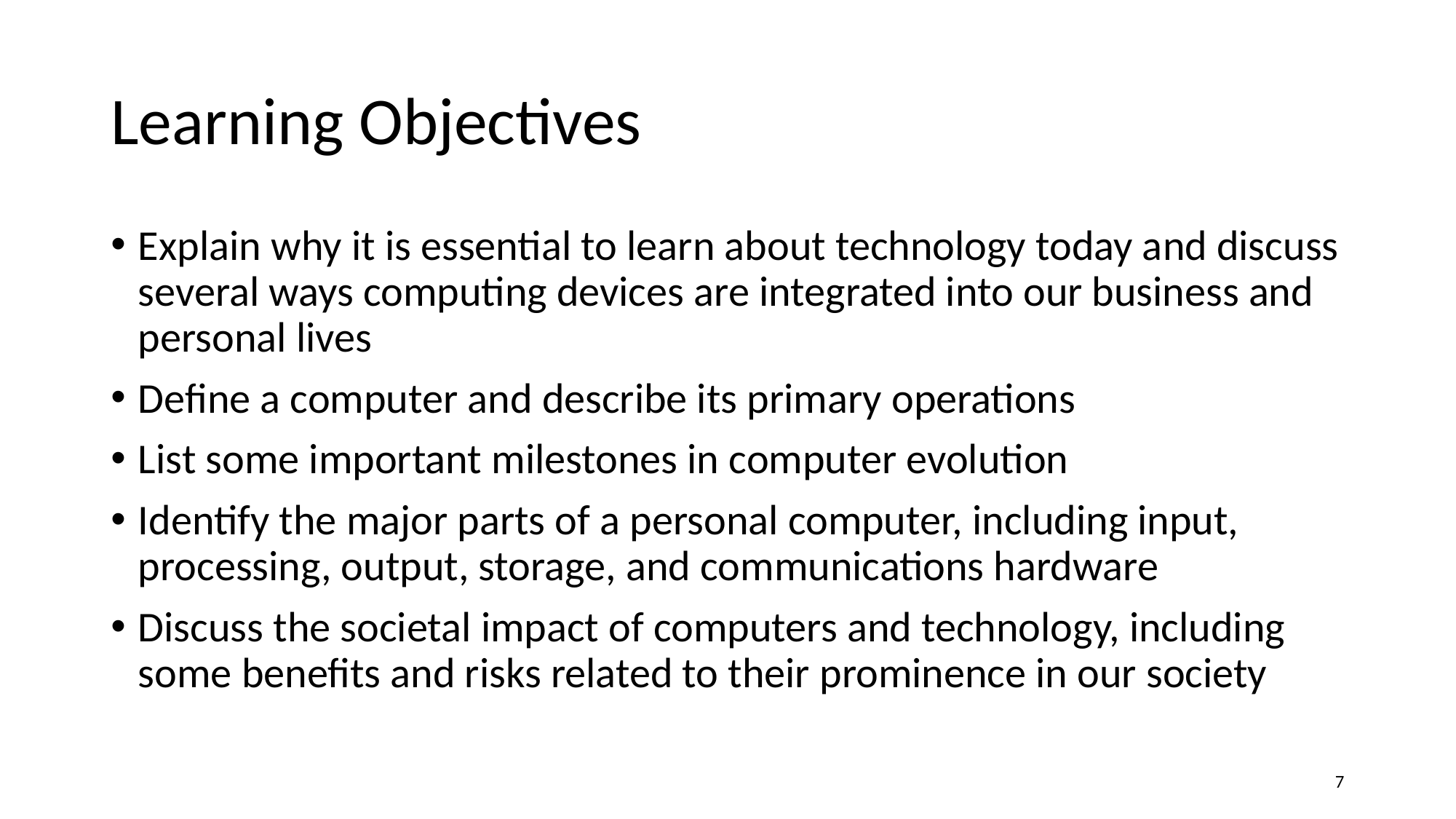

# Learning Objectives
Explain why it is essential to learn about technology today and discuss several ways computing devices are integrated into our business and personal lives
Define a computer and describe its primary operations
List some important milestones in computer evolution
Identify the major parts of a personal computer, including input, processing, output, storage, and communications hardware
Discuss the societal impact of computers and technology, including some benefits and risks related to their prominence in our society
7